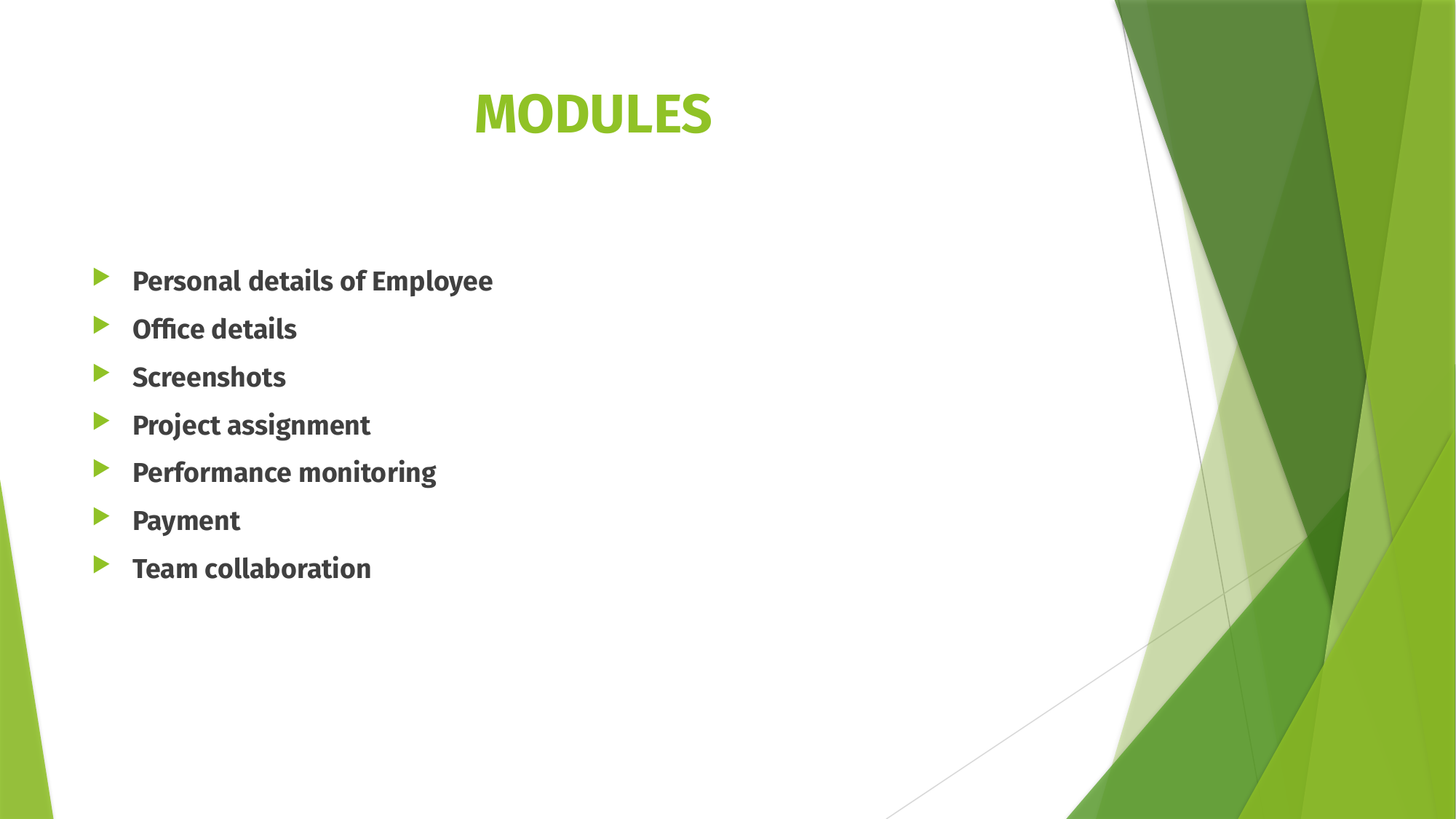

# MODULES
Personal details of Employee
Office details
Screenshots
Project assignment
Performance monitoring
Payment
Team collaboration